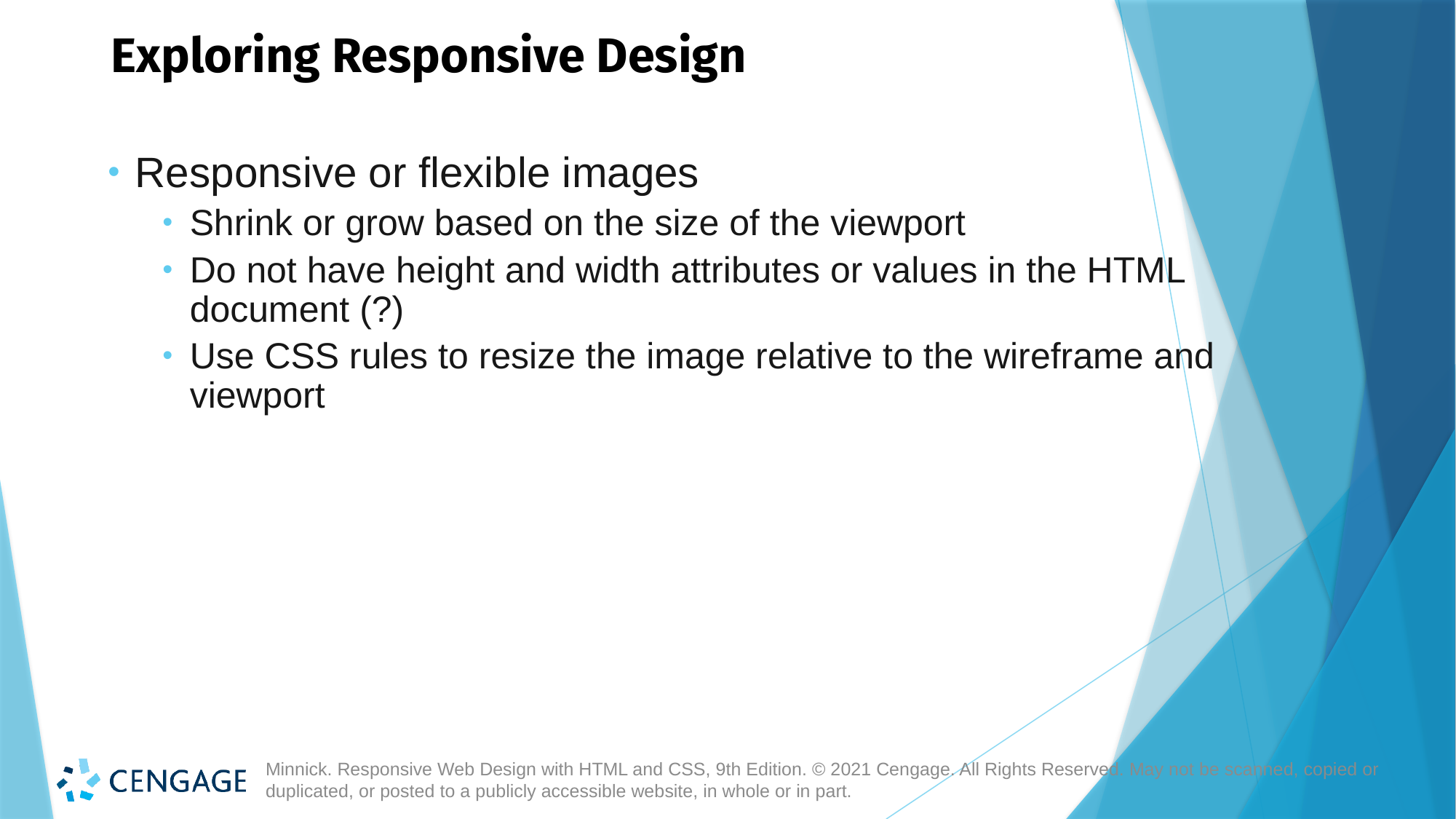

# Exploring Responsive Design
Responsive or flexible images
Shrink or grow based on the size of the viewport
Do not have height and width attributes or values in the HTML document (?)
Use CSS rules to resize the image relative to the wireframe and viewport
Minnick. Responsive Web Design with HTML and CSS, 9th Edition. © 2021 Cengage. All Rights Reserved. May not be scanned, copied or duplicated, or posted to a publicly accessible website, in whole or in part.